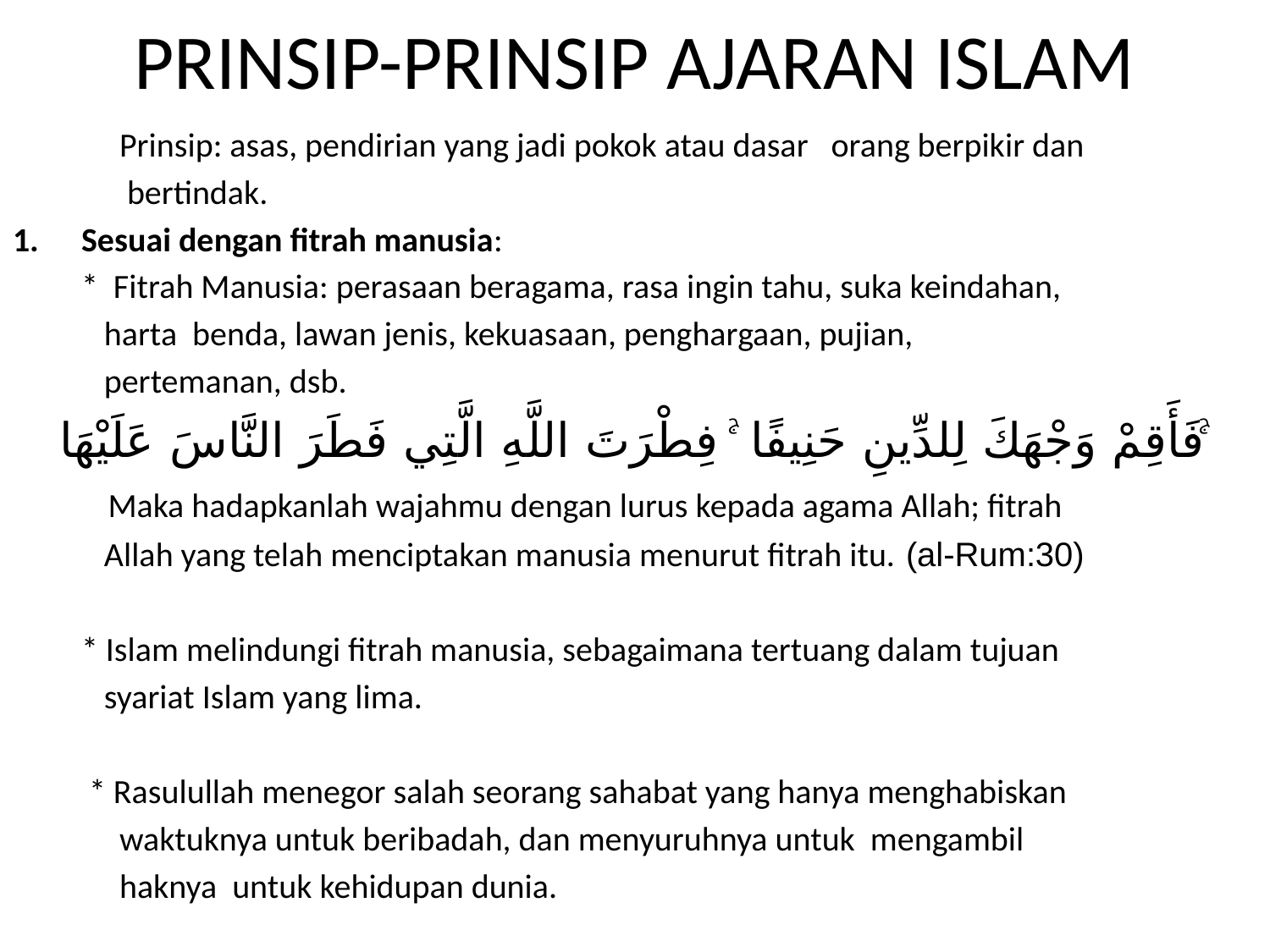

# PRINSIP-PRINSIP AJARAN ISLAM
              Prinsip: asas, pendirian yang jadi pokok atau dasar   orang berpikir dan
               bertindak.
Sesuai dengan fitrah manusia:
	*  Fitrah Manusia: perasaan beragama, rasa ingin tahu, suka keindahan,
            harta  benda, lawan jenis, kekuasaan, penghargaan, pujian,
            pertemanan, dsb.
فَأَقِمْ وَجْهَكَ لِلدِّينِ حَنِيفًا ۚ فِطْرَتَ اللَّهِ الَّتِي فَطَرَ النَّاسَ عَلَيْهَا ۚ
          Maka hadapkanlah wajahmu dengan lurus kepada agama Allah; fitrah
            Allah yang telah menciptakan manusia menurut fitrah itu. (al-Rum:30)

         * Islam melindungi fitrah manusia, sebagaimana tertuang dalam tujuan
            syariat Islam yang lima.

	 * Rasulullah menegor salah seorang sahabat yang hanya menghabiskan
              waktuknya untuk beribadah, dan menyuruhnya untuk  mengambil
              haknya  untuk kehidupan dunia.